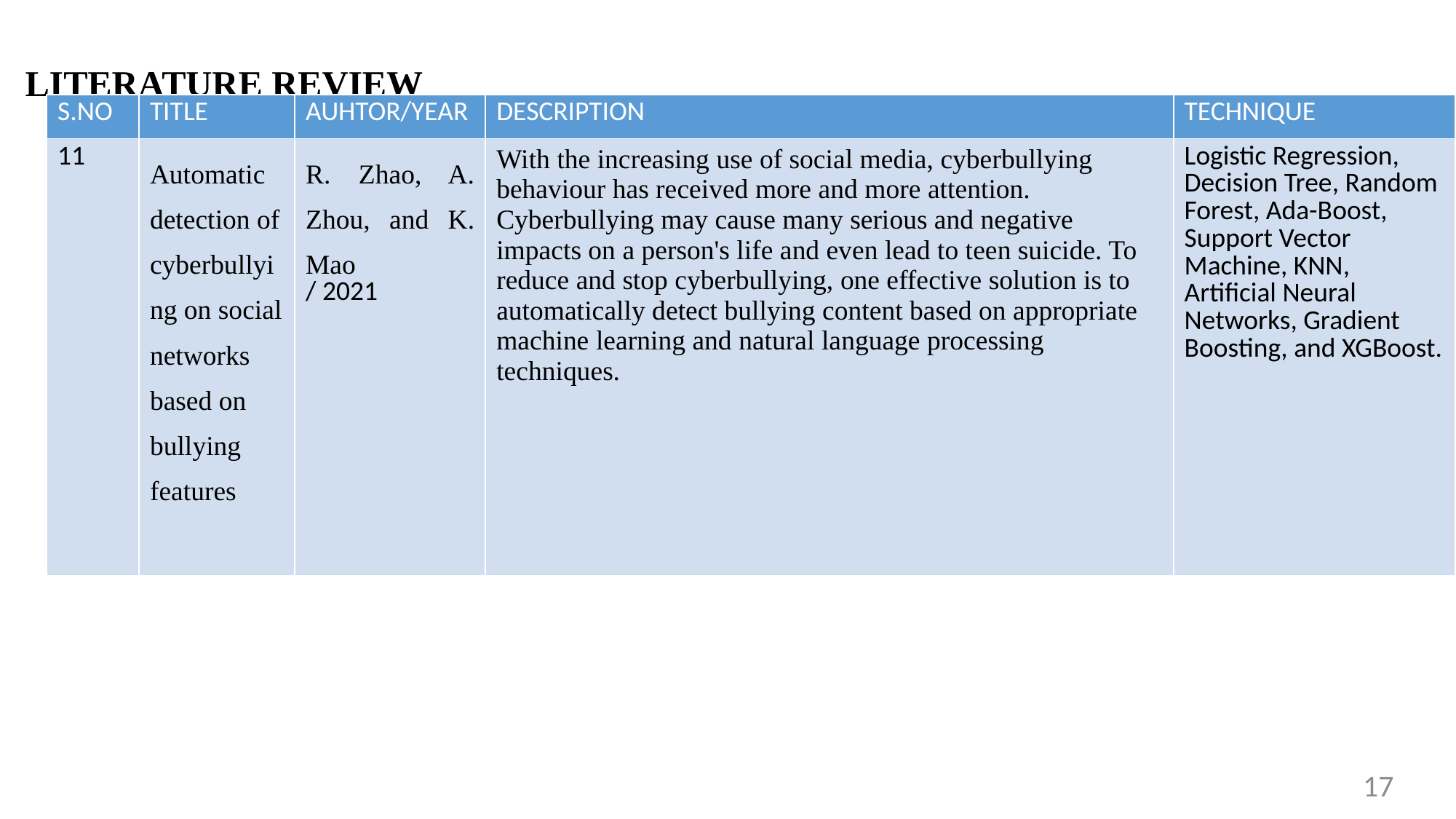

LITERATURE REVIEW
| S.NO | TITLE | AUHTOR/YEAR | DESCRIPTION | TECHNIQUE |
| --- | --- | --- | --- | --- |
| 11 | Automatic detection of cyberbullying on social networks based on bullying features | R. Zhao, A. Zhou, and K. Mao / 2021 | With the increasing use of social media, cyberbullying behaviour has received more and more attention. Cyberbullying may cause many serious and negative impacts on a person's life and even lead to teen suicide. To reduce and stop cyberbullying, one effective solution is to automatically detect bullying content based on appropriate machine learning and natural language processing techniques. | Logistic Regression, Decision Tree, Random Forest, Ada-Boost, Support Vector Machine, KNN, Artificial Neural Networks, Gradient Boosting, and XGBoost. |
17